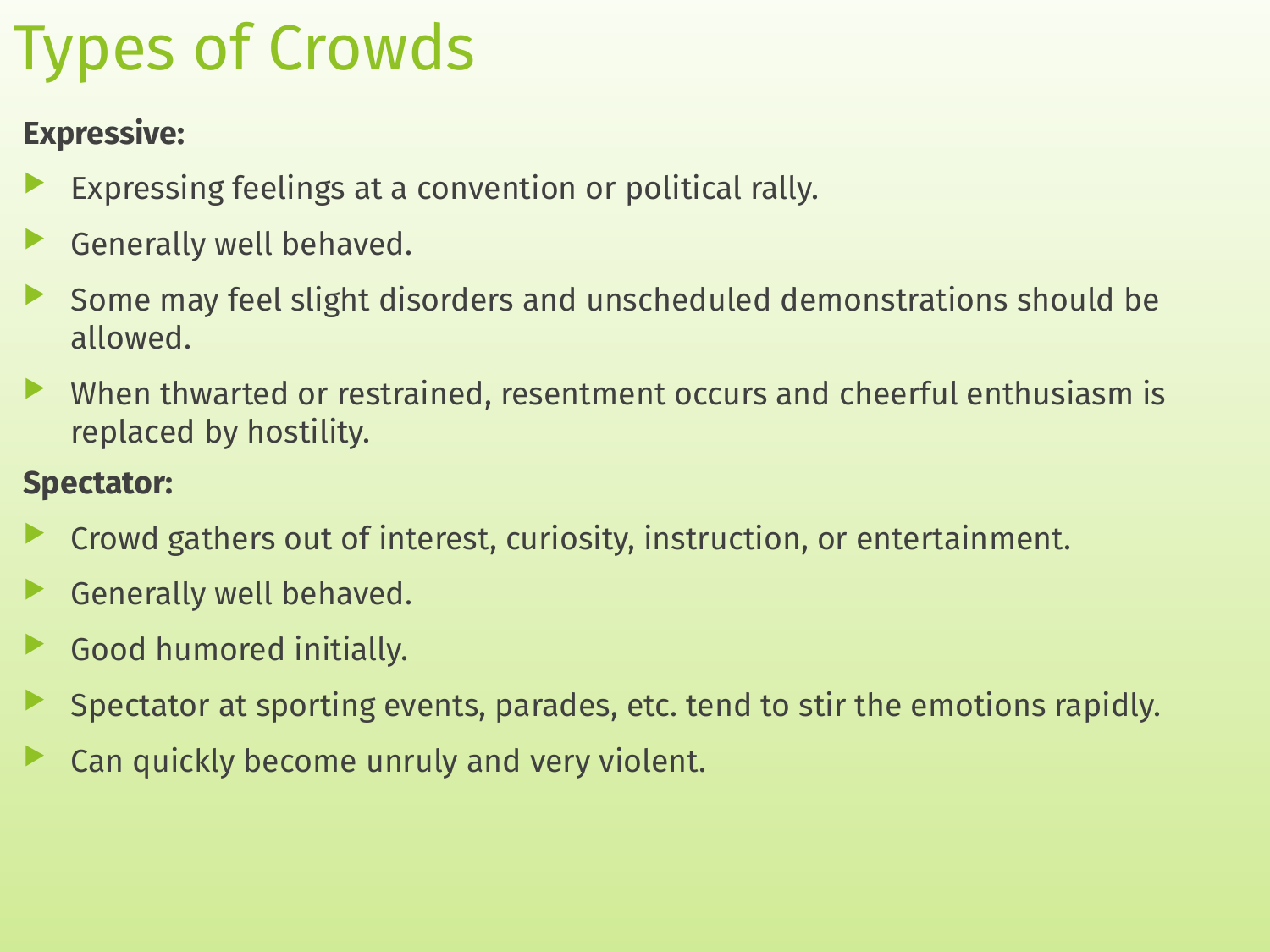

# Types of Crowds
Expressive:
Expressing feelings at a convention or political rally.
Generally well behaved.
Some may feel slight disorders and unscheduled demonstrations should be allowed.
When thwarted or restrained, resentment occurs and cheerful enthusiasm is replaced by hostility.

Spectator:
Crowd gathers out of interest, curiosity, instruction, or entertainment.
Generally well behaved.
Good humored initially.
Spectator at sporting events, parades, etc. tend to stir the emotions rapidly.
Can quickly become unruly and very violent.
8